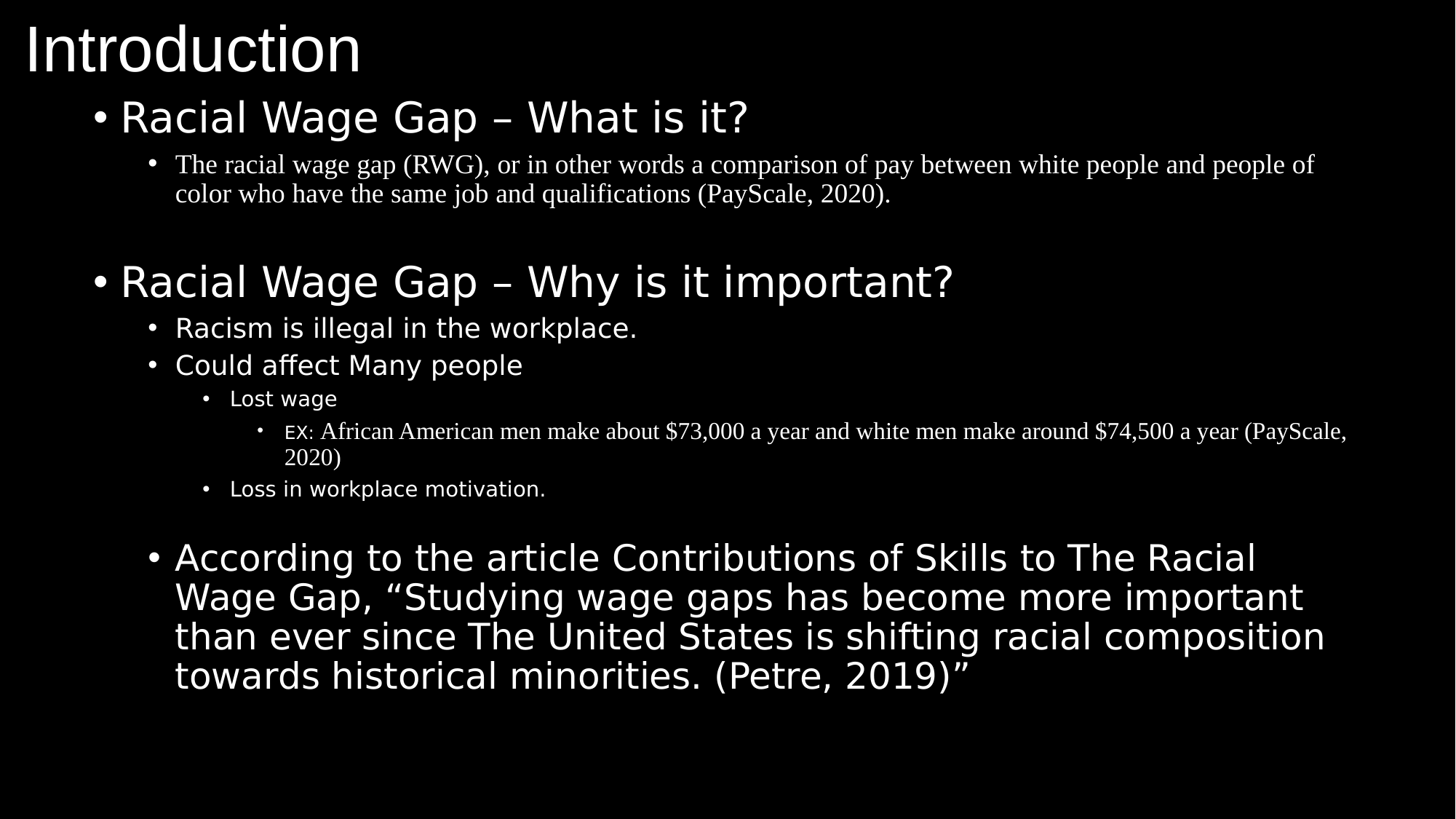

# Introduction
Racial Wage Gap – What is it?
The racial wage gap (RWG), or in other words a comparison of pay between white people and people of color who have the same job and qualifications (PayScale, 2020). (
Scale, 2020)
Racial Wage Gap – Why is it important?
Racism is illegal in the workplace.
Could affect Many people
Lost wage
EX: African American men make about $73,000 a year and white men make around $74,500 a year (PayScale, 2020)
Loss in workplace motivation.

According to the article Contributions of Skills to The Racial Wage Gap, “Studying wage gaps has become more important than ever since The United States is shifting racial composition towards historical minorities. (Petre, 2019)”